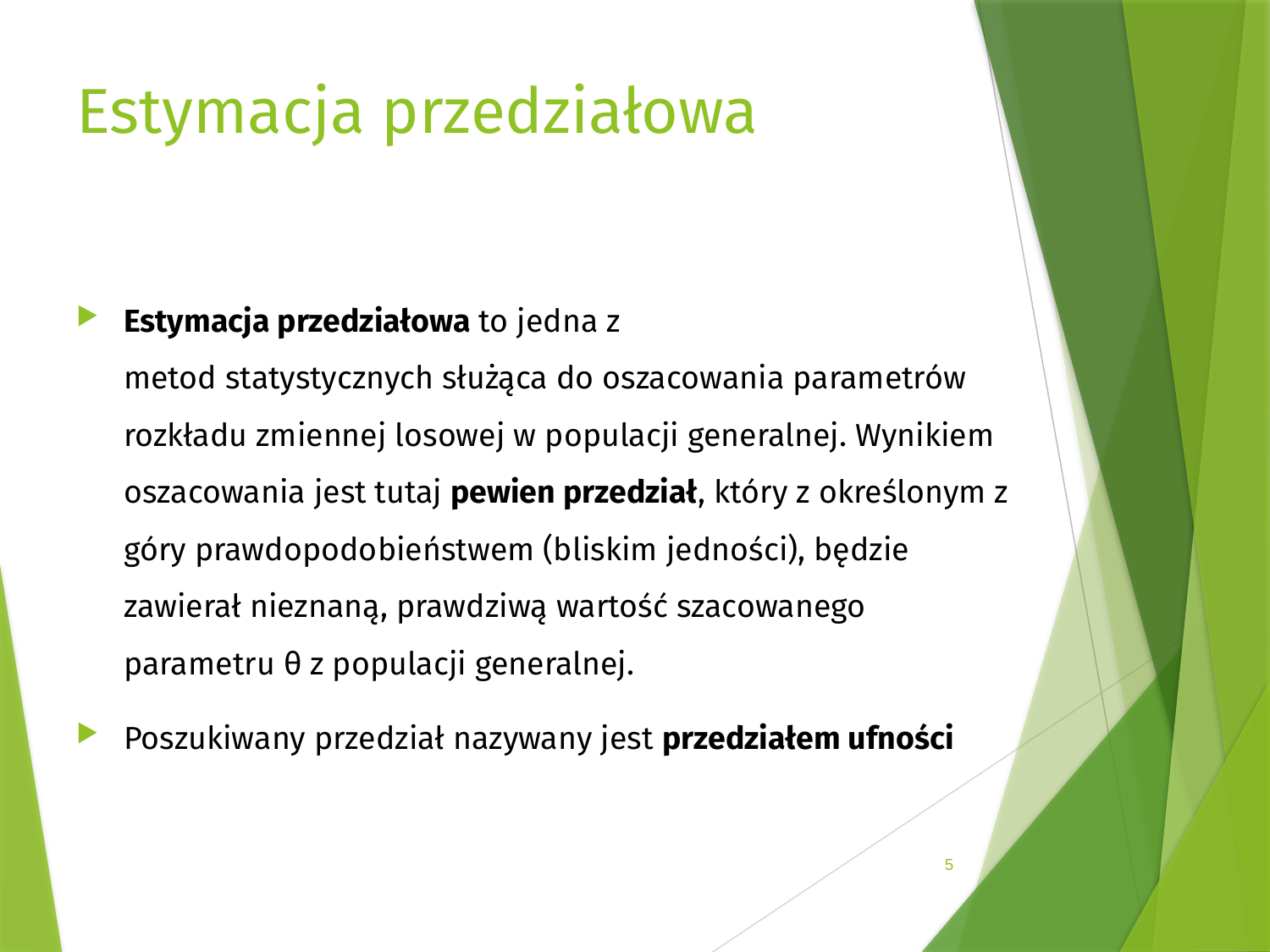

# Estymacja przedziałowa
Estymacja przedziałowa to jedna z metod statystycznych służąca do oszacowania parametrów rozkładu zmiennej losowej w populacji generalnej. Wynikiem oszacowania jest tutaj pewien przedział, który z określonym z góry prawdopodobieństwem (bliskim jedności), będzie zawierał nieznaną, prawdziwą wartość szacowanego parametru θ z populacji generalnej.
Poszukiwany przedział nazywany jest przedziałem ufności
5